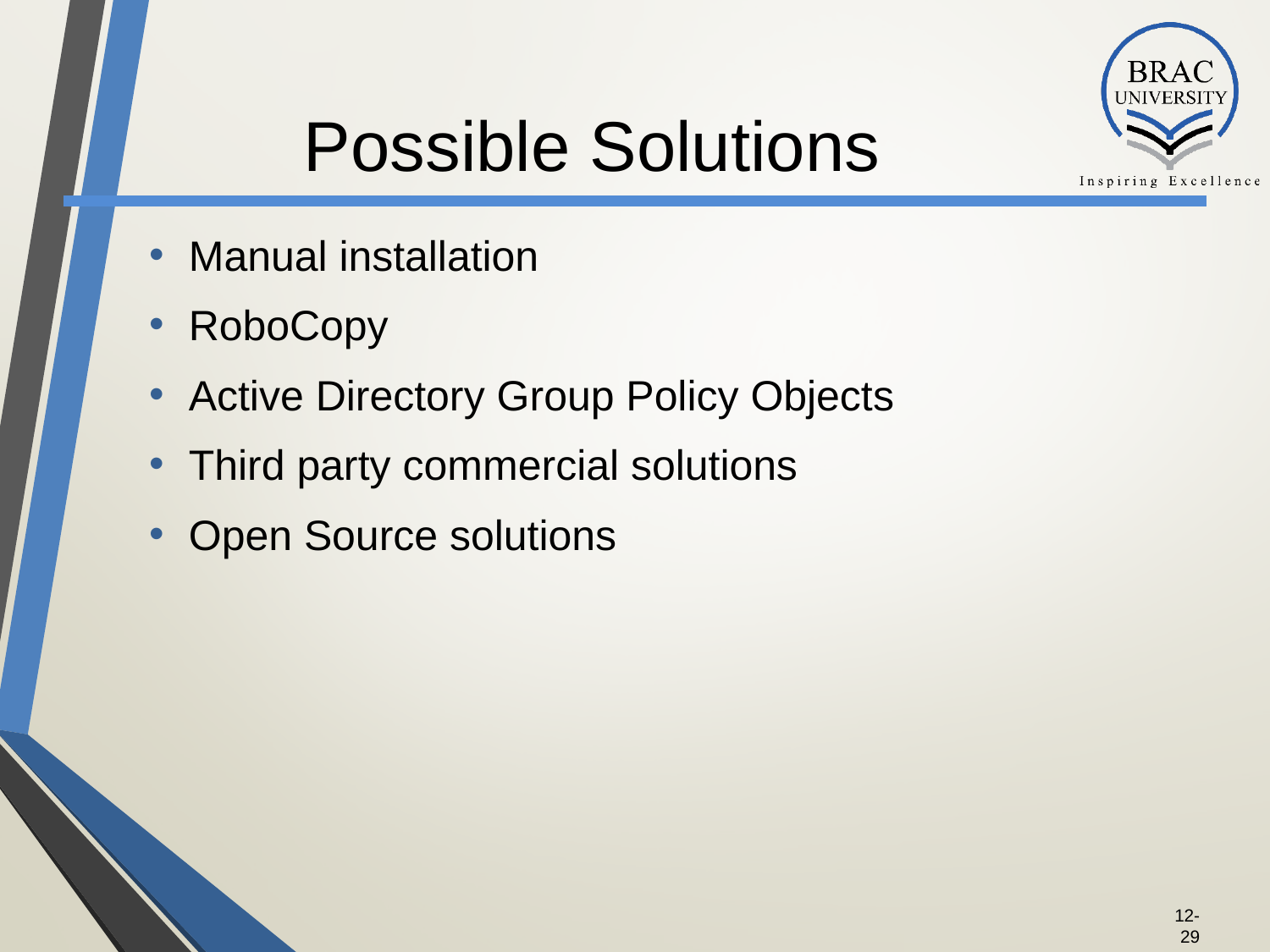

# Possible Solutions
Manual installation
RoboCopy
Active Directory Group Policy Objects
Third party commercial solutions
Open Source solutions

12-29